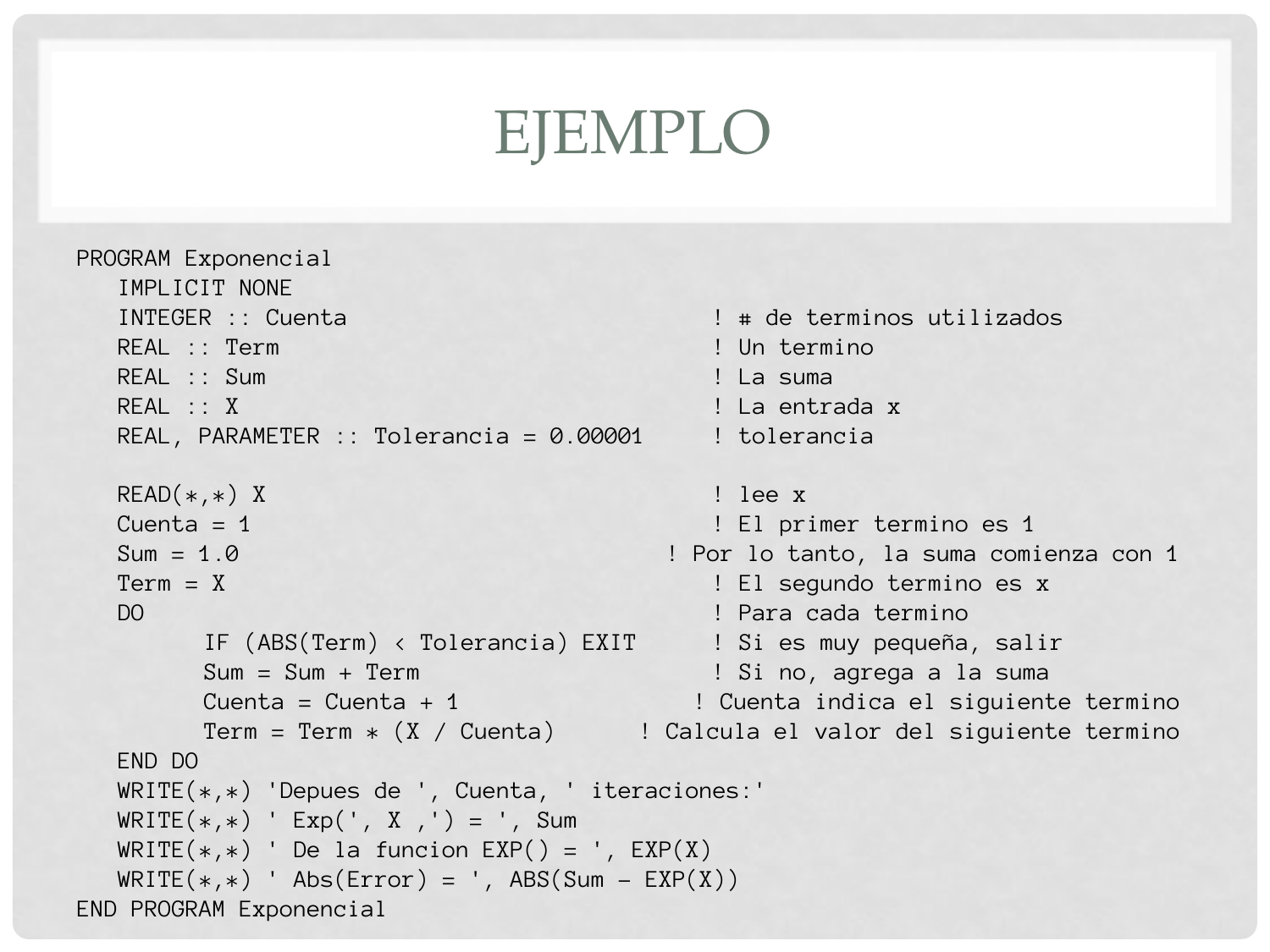

# EJEMPLO
PROGRAM Exponencial
   IMPLICIT NONE
   INTEGER :: Cuenta 			! # de terminos utilizados
   REAL :: Term 				! Un termino
   REAL :: Sum 				! La suma
   REAL :: X 				! La entrada x
   REAL, PARAMETER :: Tolerancia = 0.00001 	! tolerancia

   READ(*,*) X 				! lee x
   Cuenta = 1 				! El primer termino es 1
   Sum = 1.0 			      ! Por lo tanto, la suma comienza con 1
   Term = X 				! El segundo termino es x
   DO 					! Para cada termino
	IF (ABS(Term) < Tolerancia) EXIT 	! Si es muy pequeña, salir
	Sum = Sum + Term 			! Si no, agrega a la suma
	Cuenta = Cuenta + 1 	        ! Cuenta indica el siguiente termino
	Term = Term * (X / Cuenta) 	    ! Calcula el valor del siguiente termino
   END DO
   WRITE(*,*) 'Depues de ', Cuenta, ' iteraciones:'
   WRITE(*,*) ' Exp(', X ,') = ', Sum
   WRITE(*,*) ' De la funcion EXP() = ', EXP(X)
   WRITE(*,*) ' Abs(Error) = ', ABS(Sum - EXP(X))
END PROGRAM Exponencial